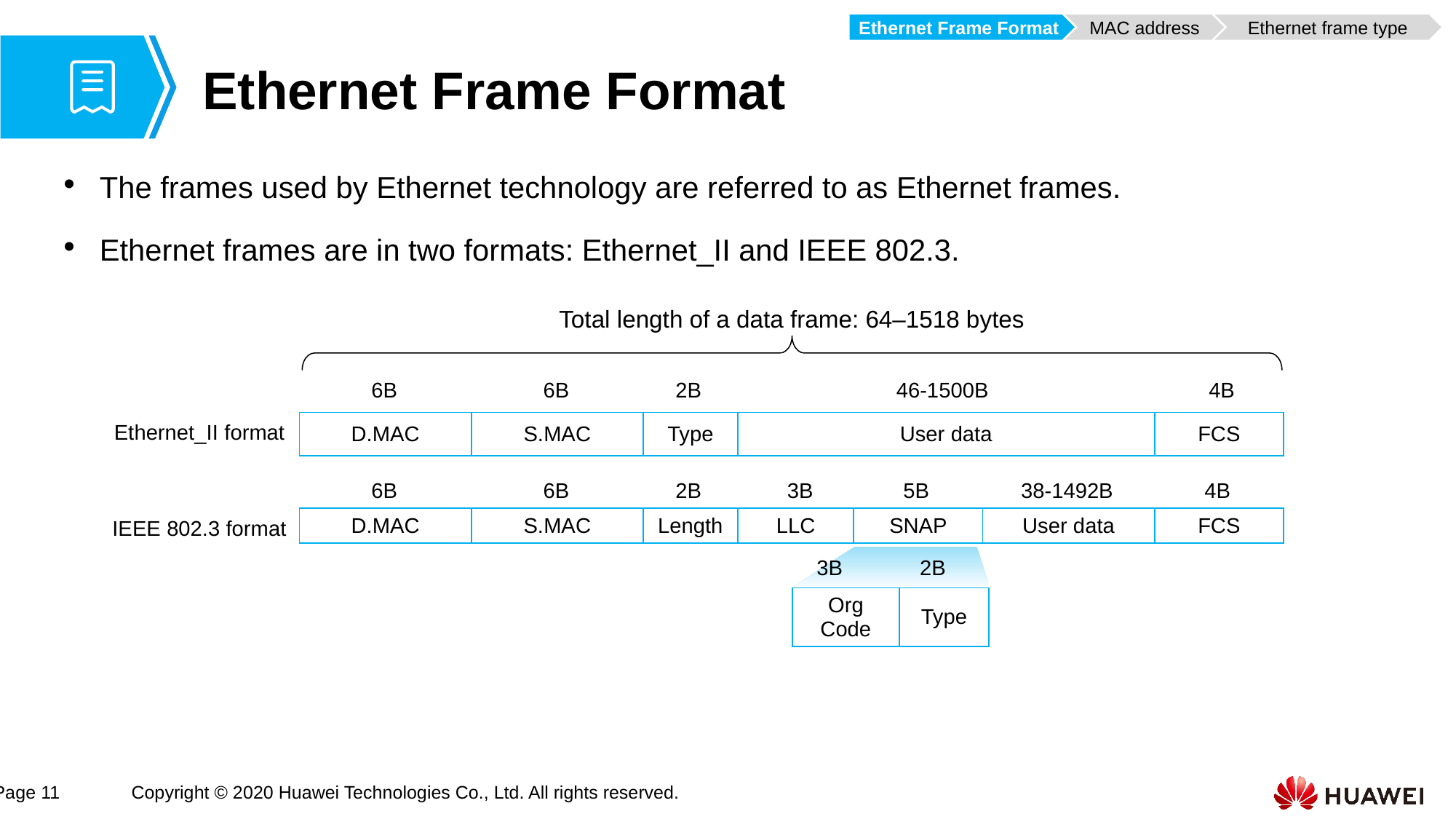

Ethernet Frame Format
MAC address
Ethernet frame type
# Ethernet Frame Format
The frames used by Ethernet technology are referred to as Ethernet frames.
Ethernet frames are in two formats: Ethernet_II and IEEE 802.3.
Total length of a data frame: 64–1518 bytes
6B
6B
2B
46-1500B
4B
| D.MAC | S.MAC | Type | User data | FCS |
| --- | --- | --- | --- | --- |
Ethernet_II format
6B
6B
2B
3B
5B
38-1492B
4B
| D.MAC | S.MAC | Length | LLC | SNAP | User data | FCS |
| --- | --- | --- | --- | --- | --- | --- |
IEEE 802.3 format

3B
2B
| Org Code | Type |
| --- | --- |